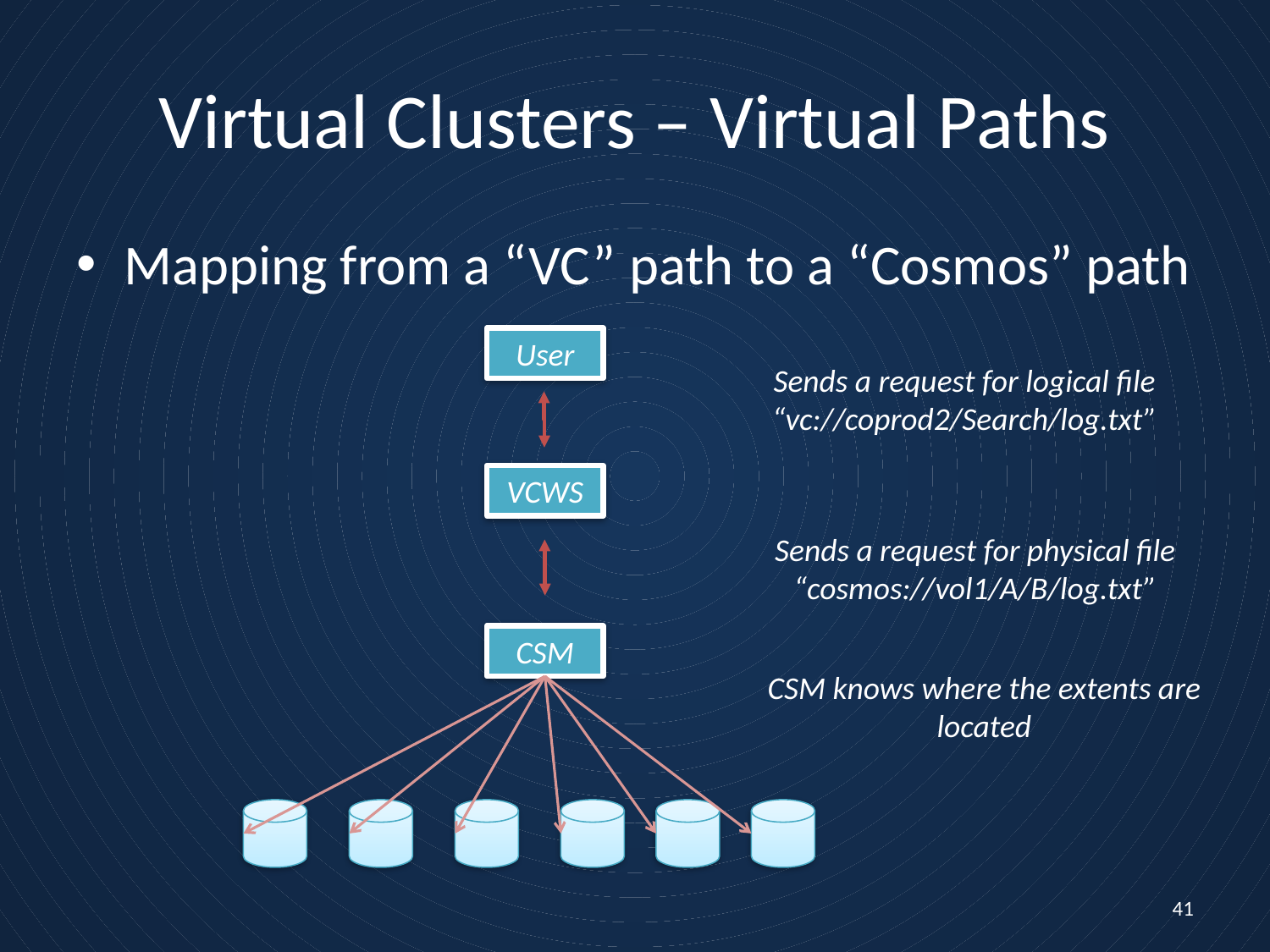

# Virtual Clusters – Virtual Paths
Mapping from a “VC” path to a “Cosmos” path
User
Sends a request for logical file
“vc://coprod2/Search/log.txt”
VCWS
Sends a request for physical file
“cosmos://vol1/A/B/log.txt”
CSM
CSM knows where the extents are located

41